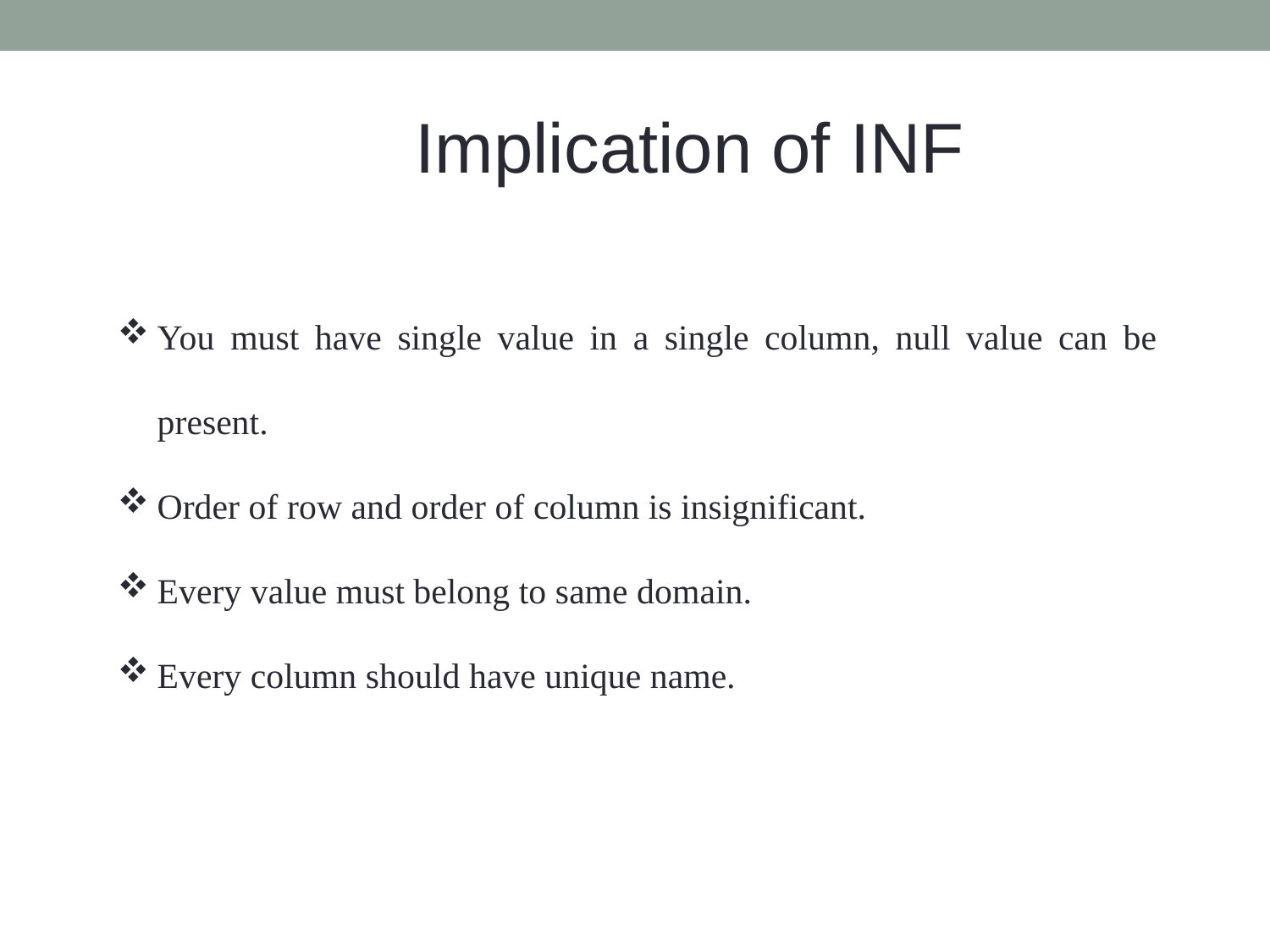

Implication of INF
You must have single value in a single column, null value can be present.
Order of row and order of column is insignificant.
Every value must belong to same domain.
Every column should have unique name.